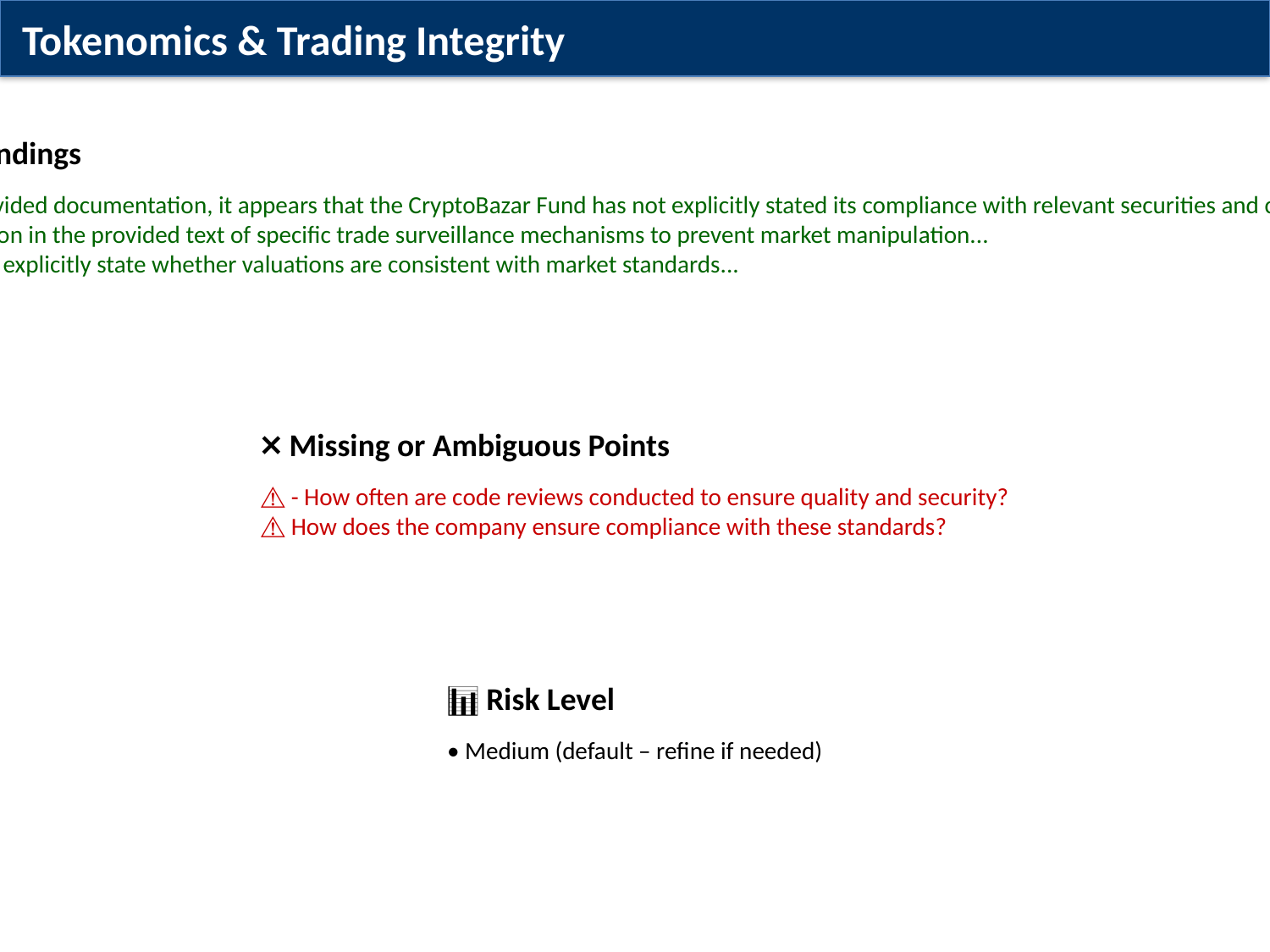

Tokenomics & Trading Integrity
✅ Summary Findings
• Based on the provided documentation, it appears that the CryptoBazar Fund has not explicitly stated its compliance with relevant securities and commodities laws...
• There is no mention in the provided text of specific trade surveillance mechanisms to prevent market manipulation...
• The text does not explicitly state whether valuations are consistent with market standards...
❌ Missing or Ambiguous Points
⚠️ - How often are code reviews conducted to ensure quality and security?
⚠️ How does the company ensure compliance with these standards?
📊 Risk Level
• Medium (default – refine if needed)